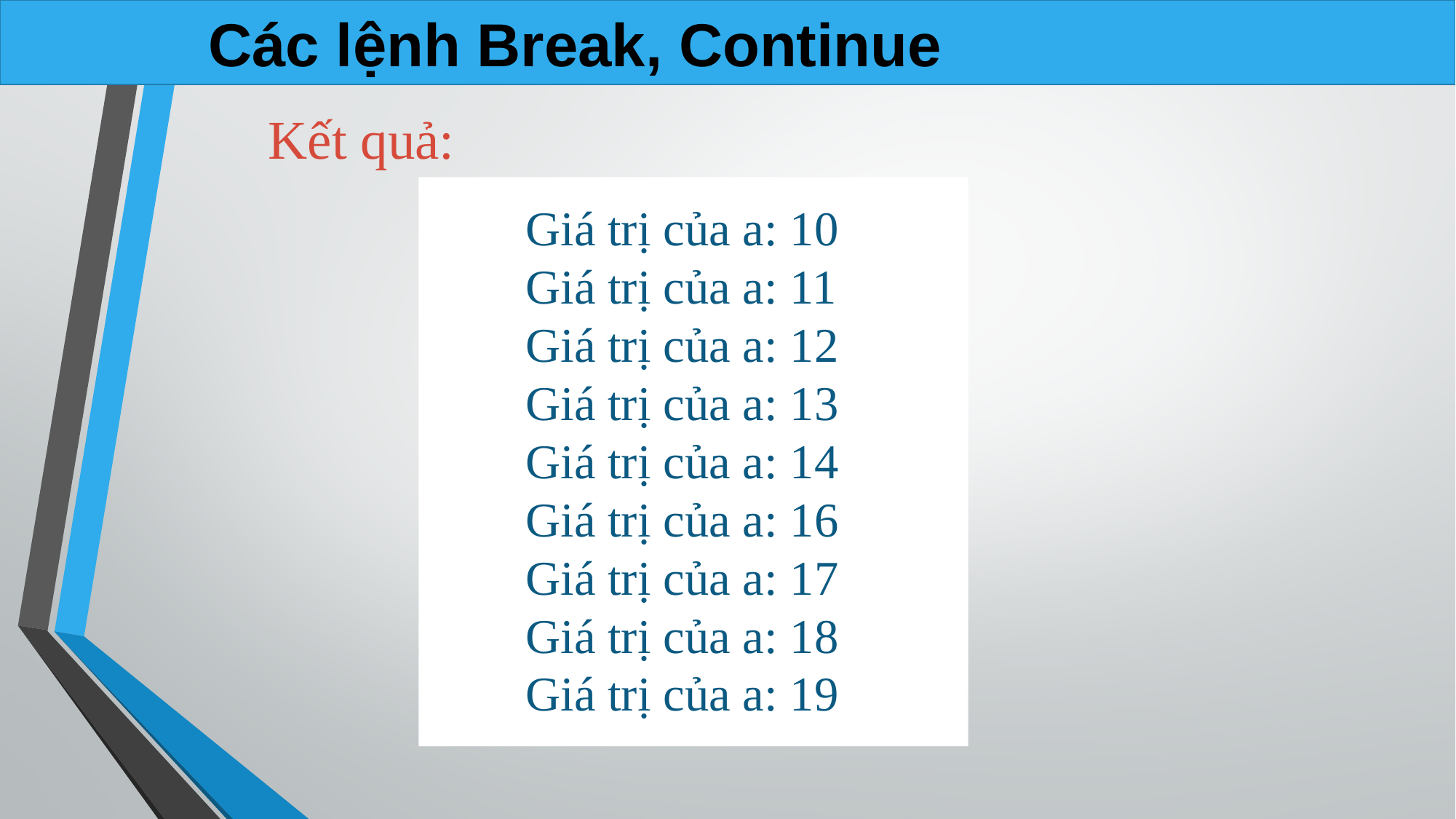

Các lệnh Break, Continue
Kết quả:

Giá trị của a: 10
Giá trị của a: 11
Giá trị của a: 12
Giá trị của a: 13
Giá trị của a: 14
Giá trị của a: 16
Giá trị của a: 17
Giá trị của a: 18
Giá trị của a: 19